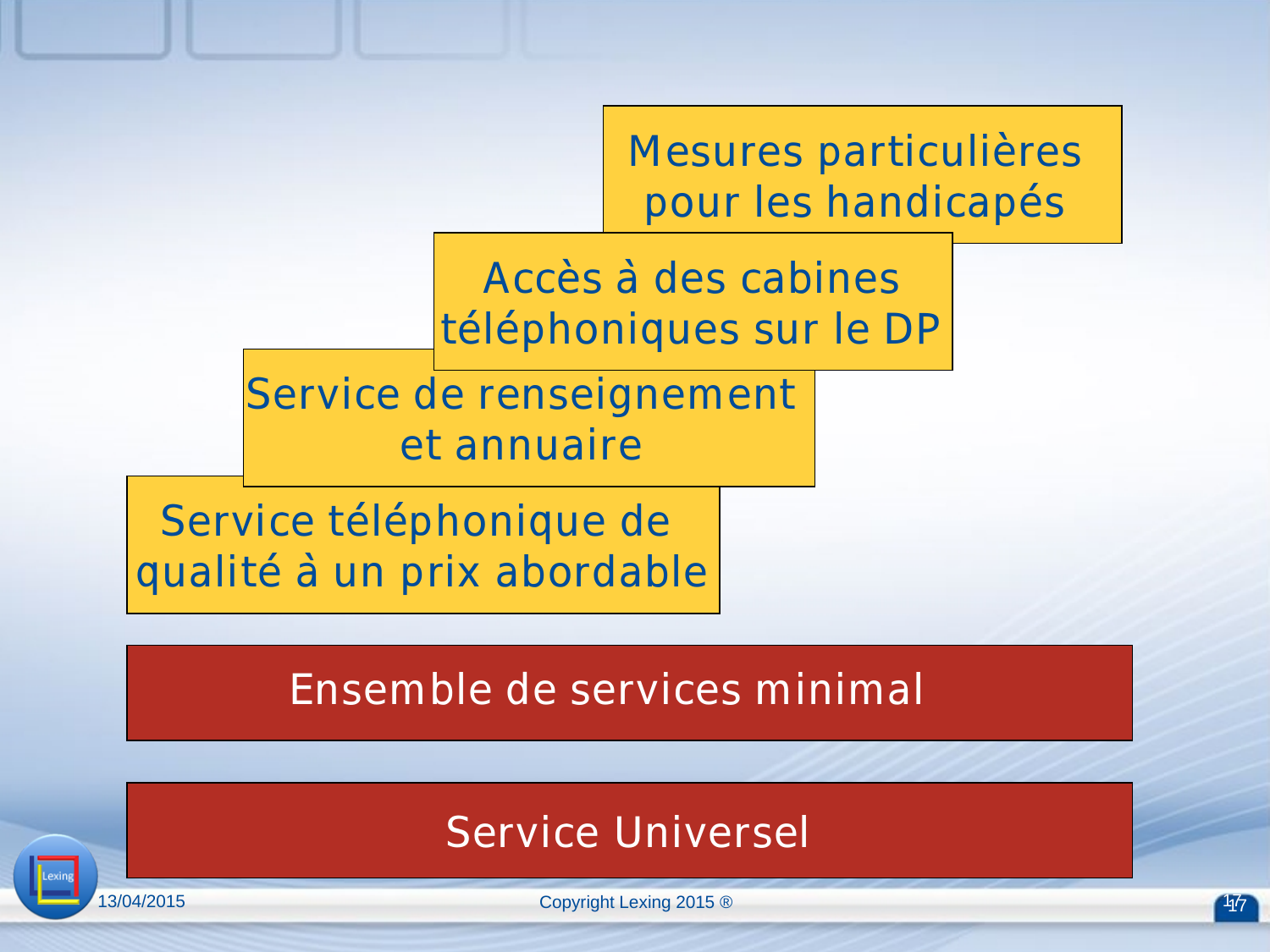

Mesures particulières
pour les handicapés
Accès à des cabines
 téléphoniques sur le DP
Service de renseignement
et annuaire
Service téléphonique de
qualité à un prix abordable

Ensemble de services minimal
Service Universel
13/04/2015
Copyright Lexing 2015 ®
17
17